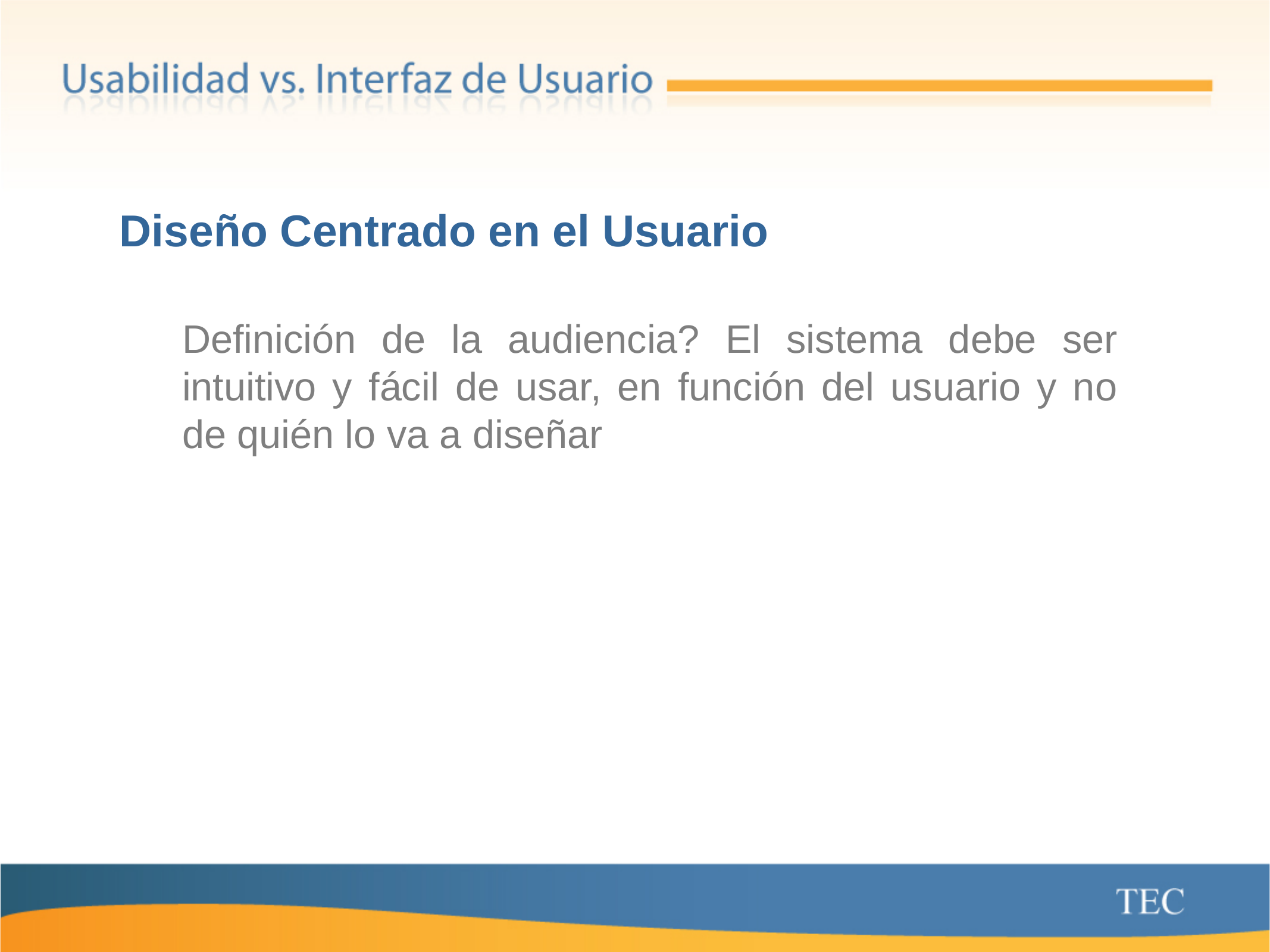

Diseño Centrado en el Usuario
Definición de la audiencia? El sistema debe ser intuitivo y fácil de usar, en función del usuario y no de quién lo va a diseñar